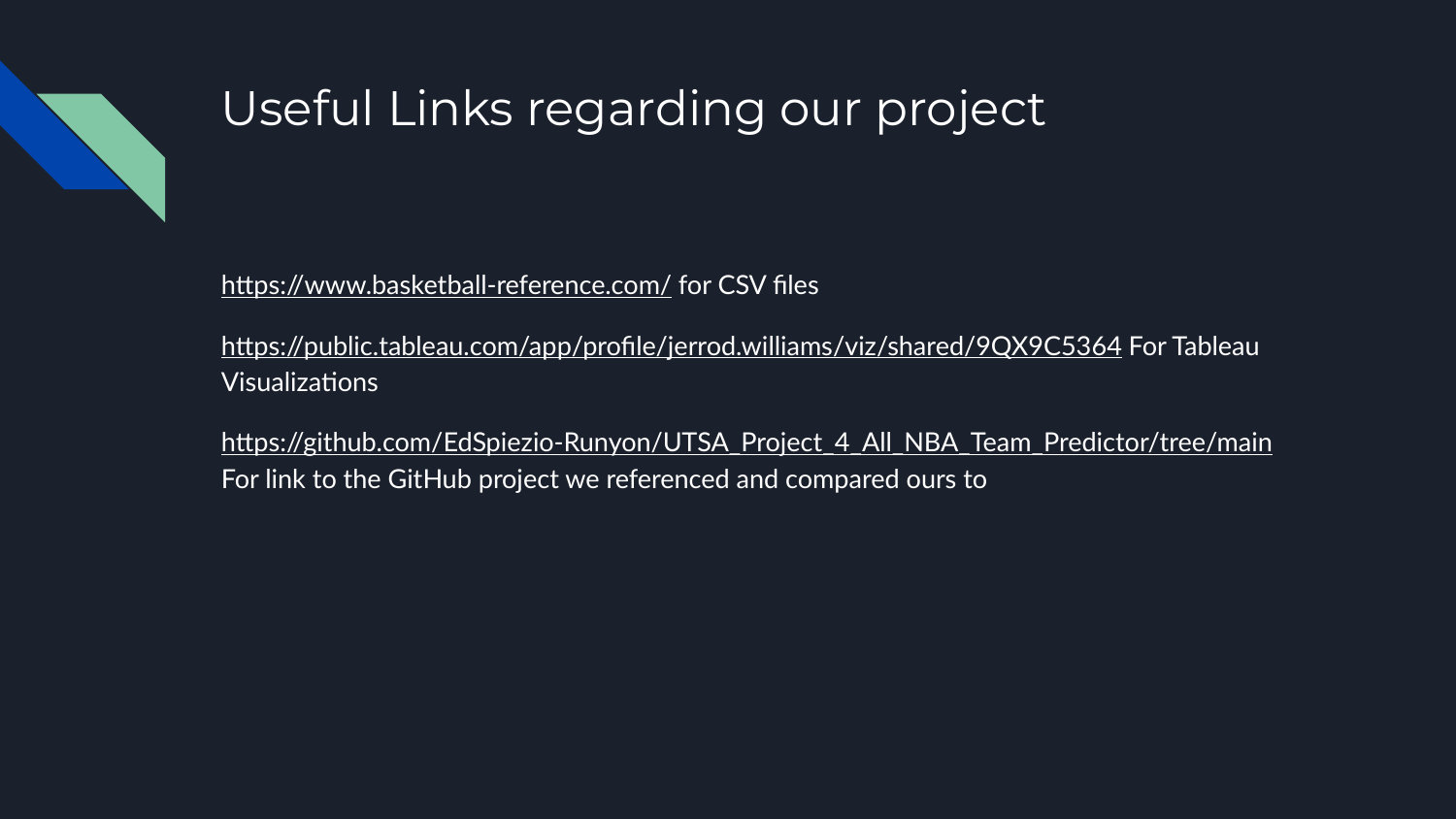

# Useful Links regarding our project
https://www.basketball-reference.com/ for CSV files
https://public.tableau.com/app/profile/jerrod.williams/viz/shared/9QX9C5364 For Tableau Visualizations
https://github.com/EdSpiezio-Runyon/UTSA_Project_4_All_NBA_Team_Predictor/tree/main For link to the GitHub project we referenced and compared ours to